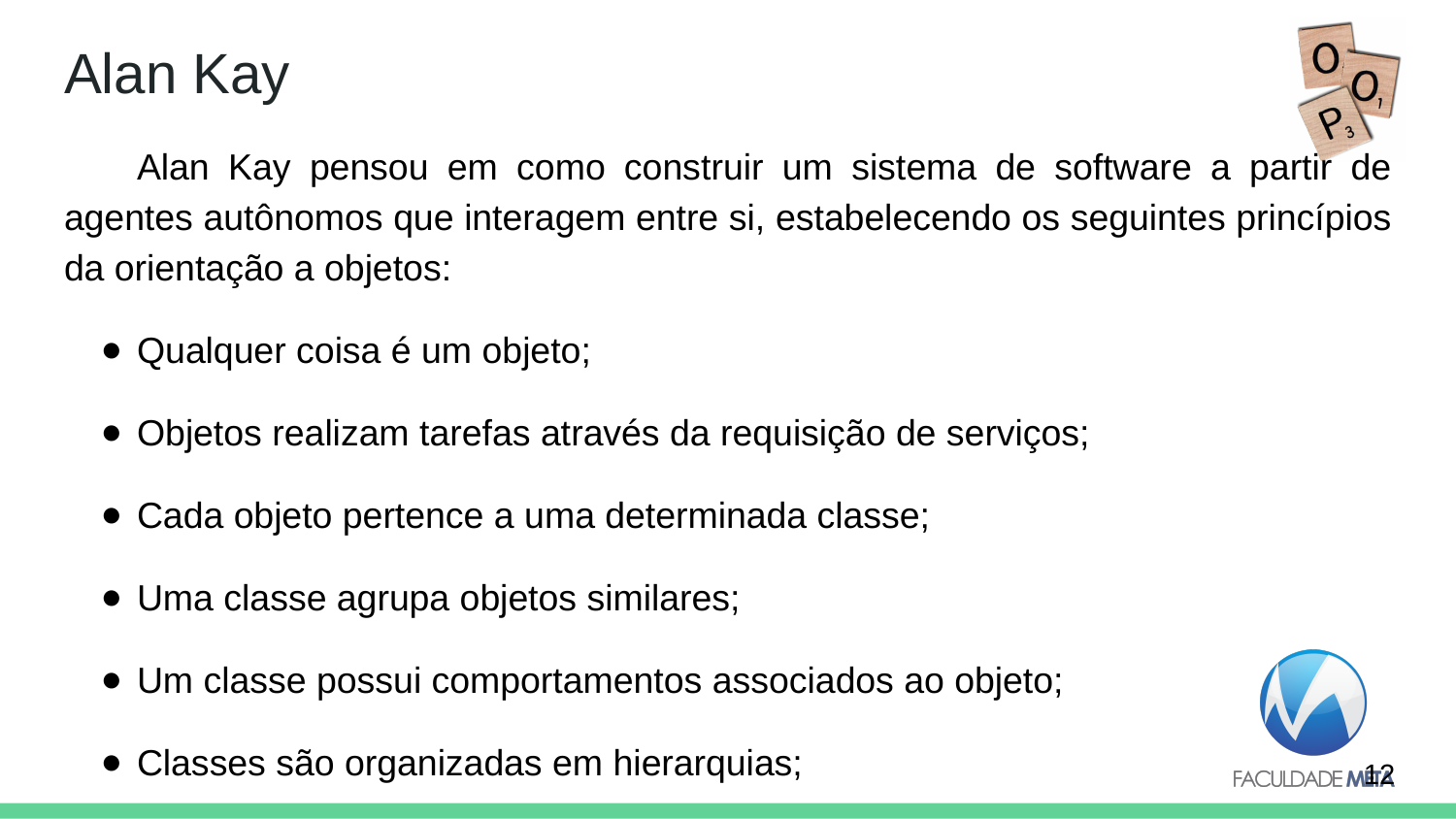

# Alan Kay
Alan Kay pensou em como construir um sistema de software a partir de agentes autônomos que interagem entre si, estabelecendo os seguintes princípios da orientação a objetos:
Qualquer coisa é um objeto;
Objetos realizam tarefas através da requisição de serviços;
Cada objeto pertence a uma determinada classe;
Uma classe agrupa objetos similares;
Um classe possui comportamentos associados ao objeto;
Classes são organizadas em hierarquias;
12